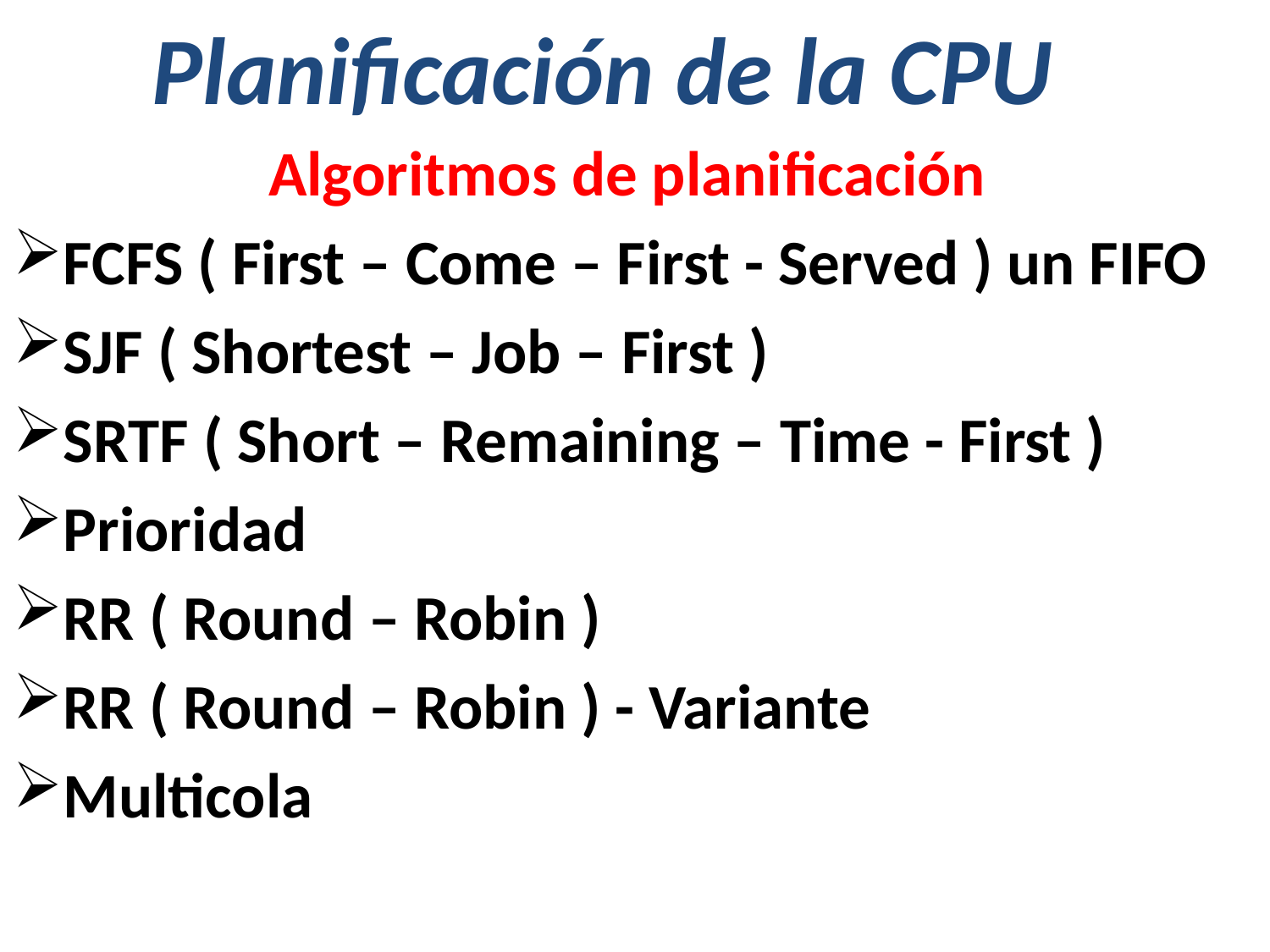

Planificación de la CPU
Algoritmos de planificación
FCFS ( First – Come – First - Served ) un FIFO
SJF ( Shortest – Job – First )
SRTF ( Short – Remaining – Time - First )
Prioridad
RR ( Round – Robin )
RR ( Round – Robin ) - Variante
Multicola